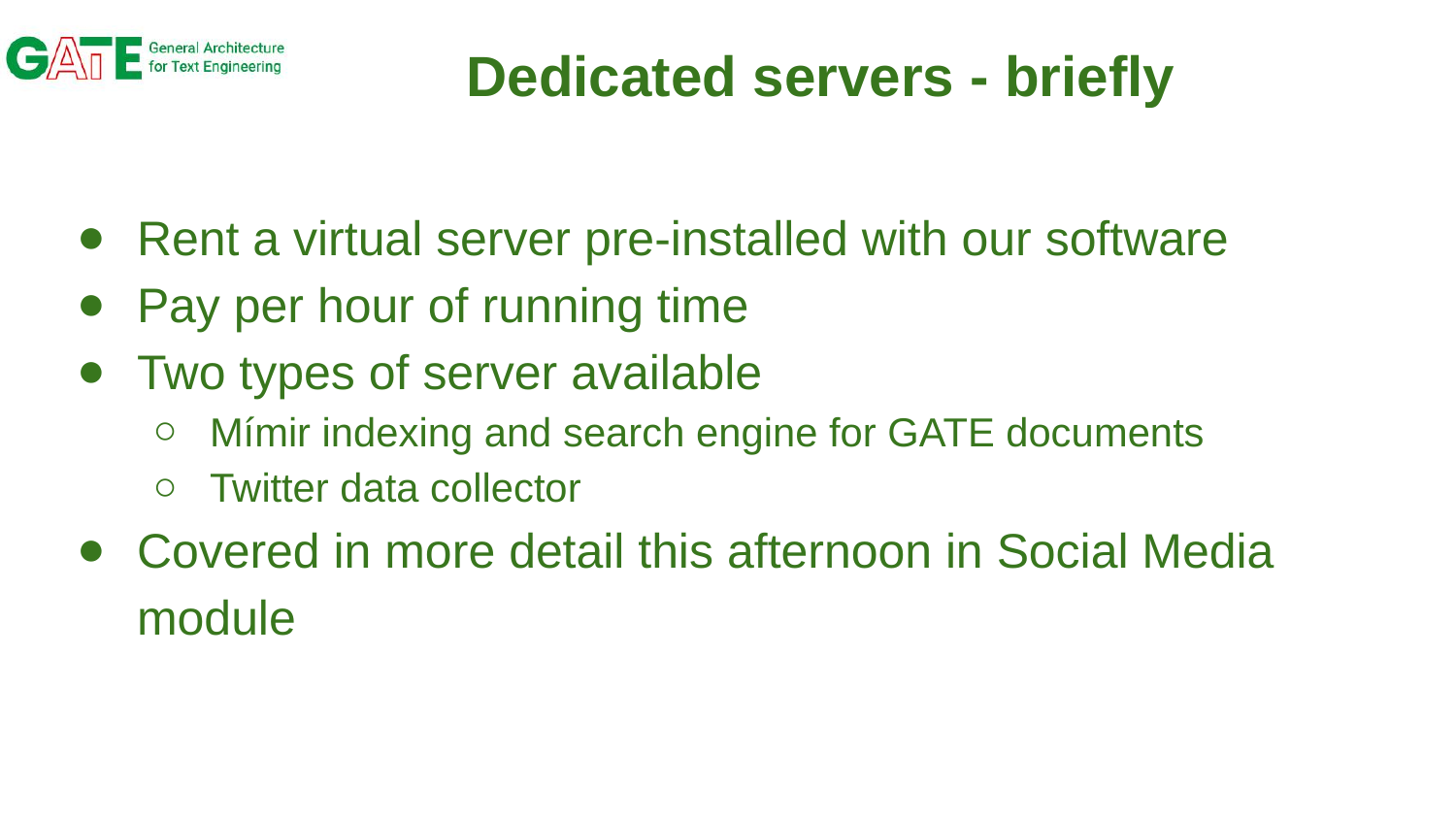

# Dedicated servers - briefly
Rent a virtual server pre-installed with our software
Pay per hour of running time
Two types of server available
Mímir indexing and search engine for GATE documents
Twitter data collector
Covered in more detail this afternoon in Social Media module